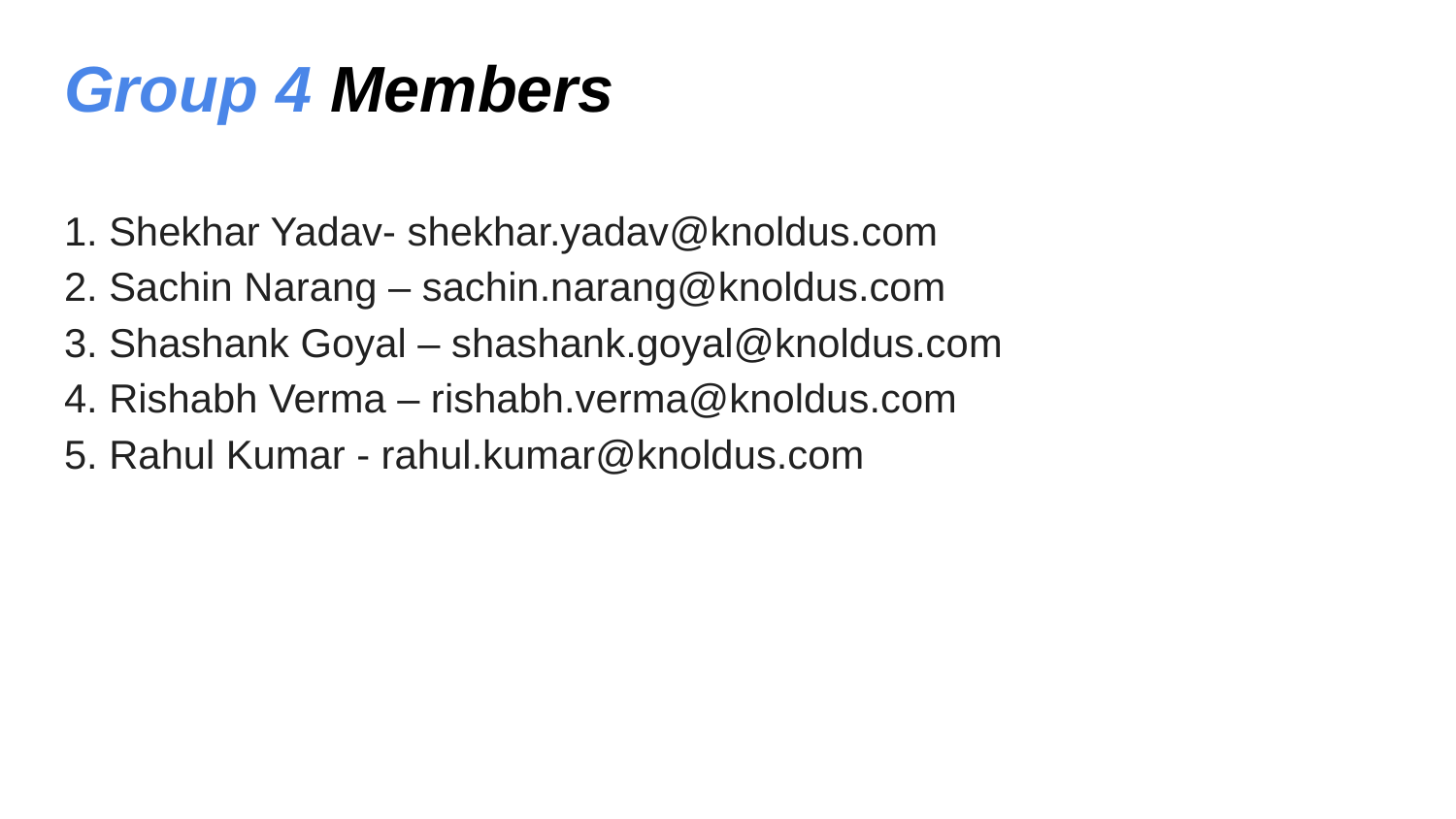

# Group 4 Members
1. Shekhar Yadav- shekhar.yadav@knoldus.com
2. Sachin Narang – sachin.narang@knoldus.com
3. Shashank Goyal – shashank.goyal@knoldus.com
4. Rishabh Verma – rishabh.verma@knoldus.com
5. Rahul Kumar - rahul.kumar@knoldus.com